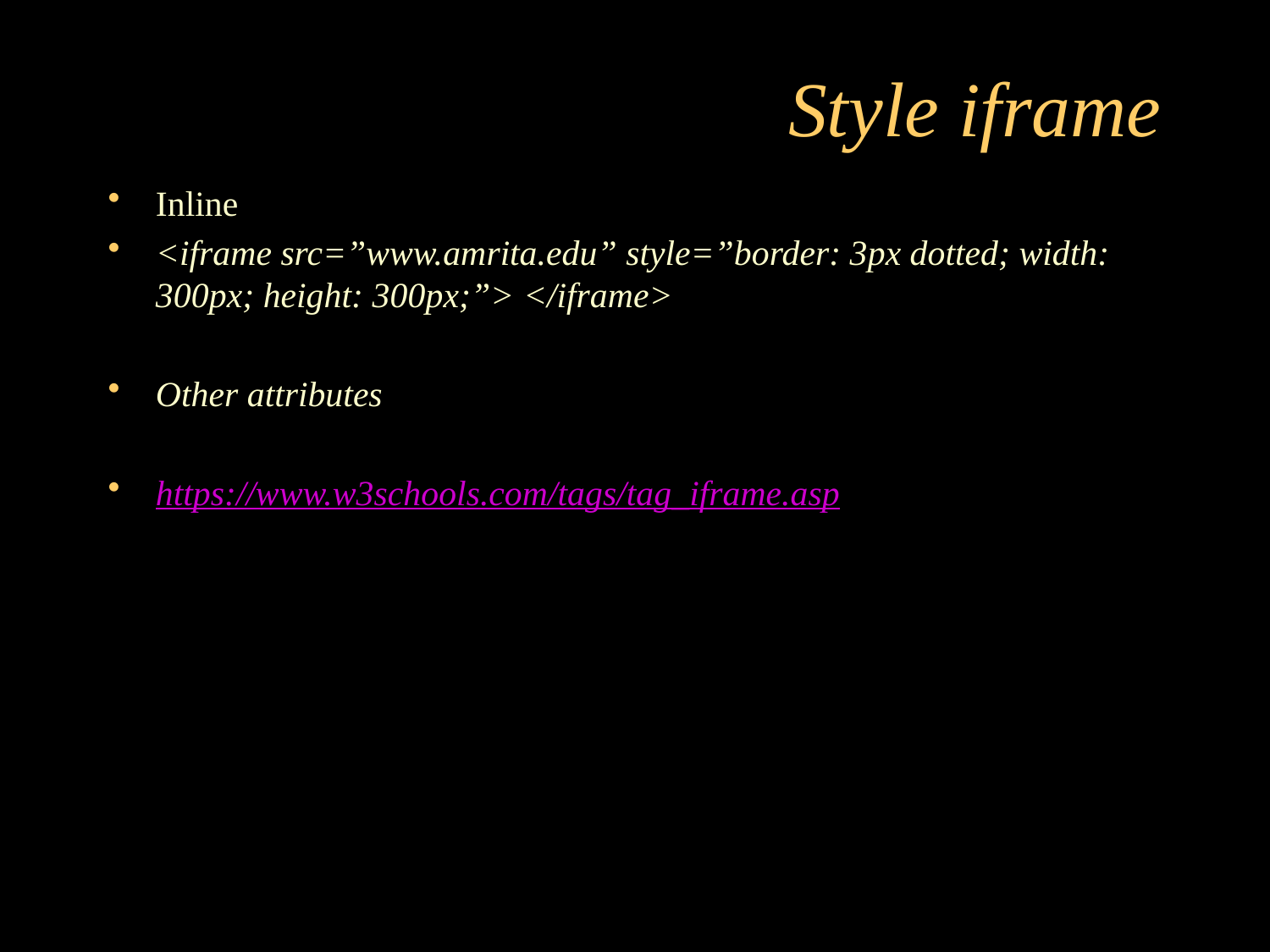

# Style iframe
Inline
<iframe src=”www.amrita.edu” style=”border: 3px dotted; width: 300px; height: 300px;”> </iframe>

Other attributes

https://www.w3schools.com/tags/tag_iframe.asp